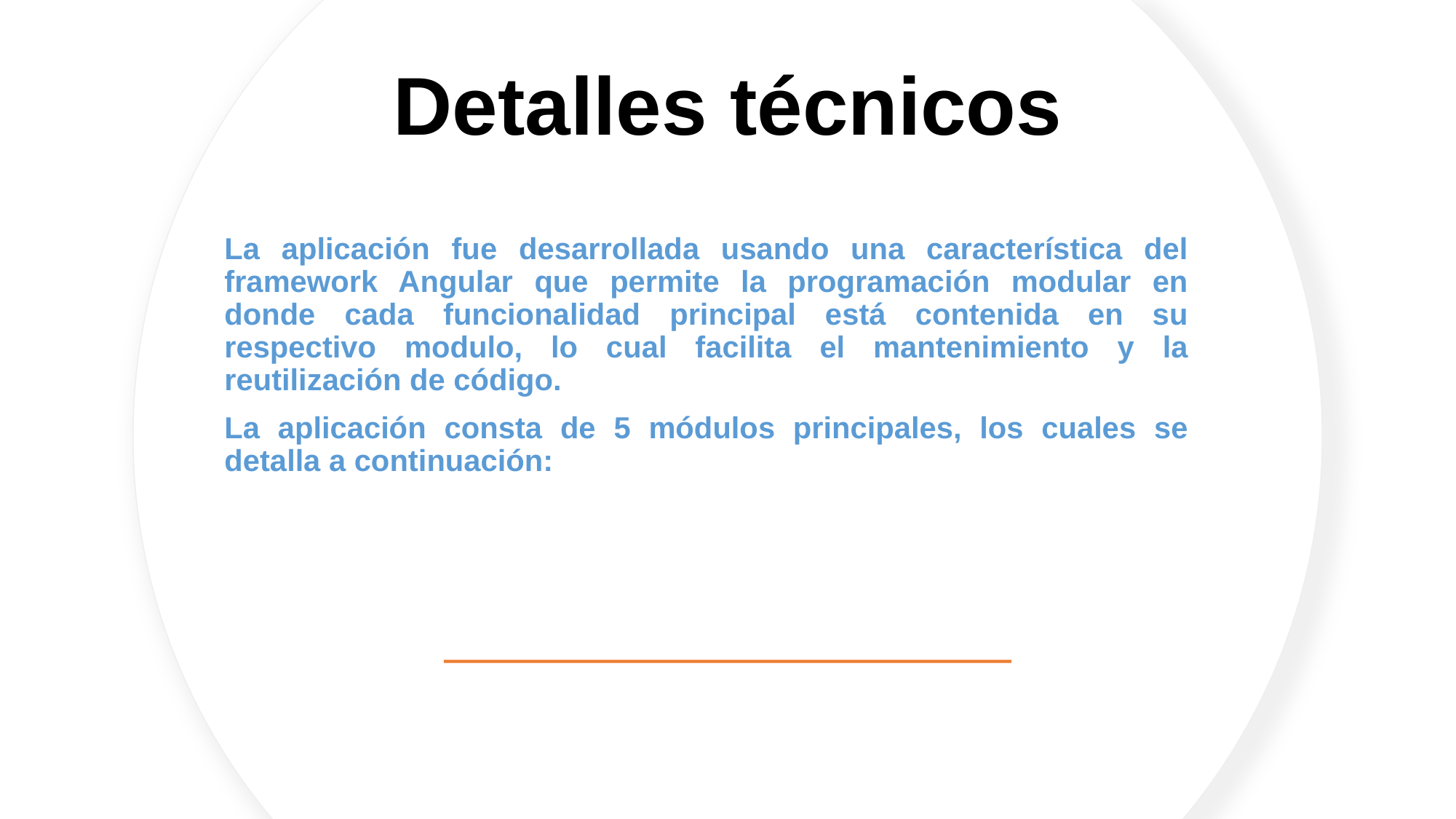

#
Detalles técnicos

La aplicación fue desarrollada usando una característica del framework Angular que permite la programación modular en donde cada funcionalidad principal está contenida en su respectivo modulo, lo cual facilita el mantenimiento y la reutilización de código.
La aplicación consta de 5 módulos principales, los cuales se detalla a continuación: